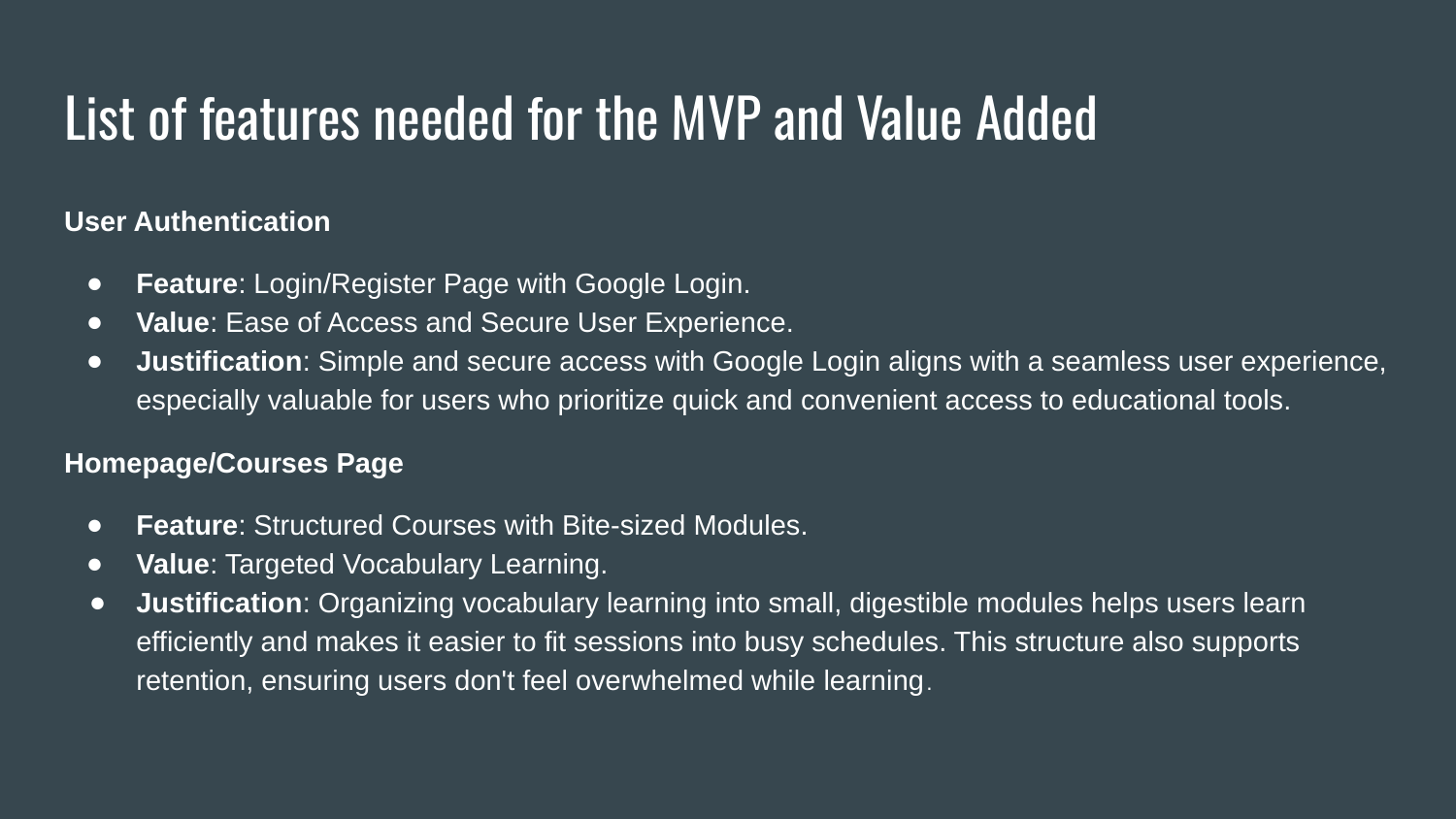

# List of features needed for the MVP and Value Added
User Authentication
Feature: Login/Register Page with Google Login.
Value: Ease of Access and Secure User Experience.
Justification: Simple and secure access with Google Login aligns with a seamless user experience, especially valuable for users who prioritize quick and convenient access to educational tools.
Homepage/Courses Page
Feature: Structured Courses with Bite-sized Modules.
Value: Targeted Vocabulary Learning.
Justification: Organizing vocabulary learning into small, digestible modules helps users learn efficiently and makes it easier to fit sessions into busy schedules. This structure also supports retention, ensuring users don't feel overwhelmed while learning.